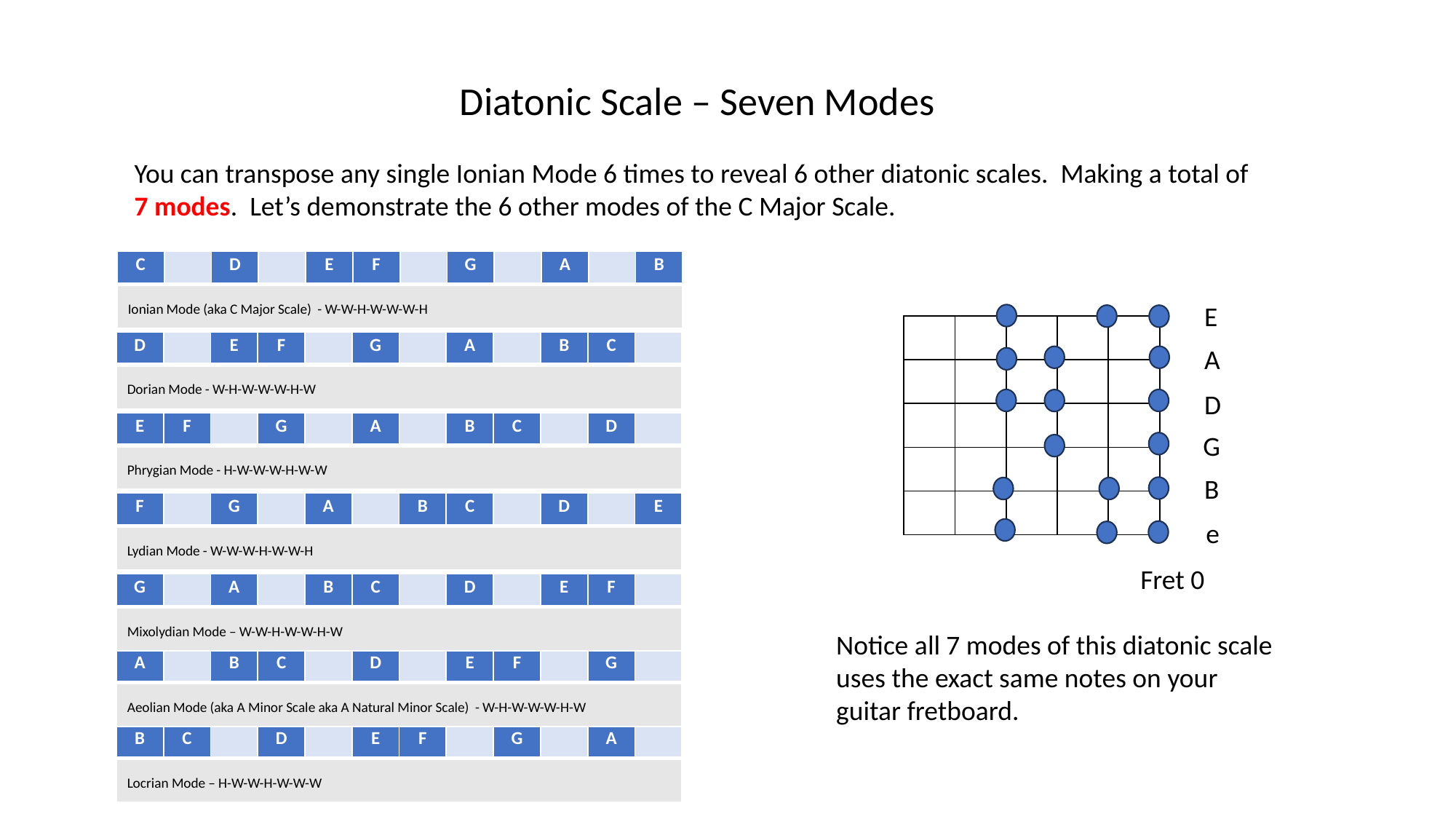

Diatonic Scale – Seven Modes
You can transpose any single Ionian Mode 6 times to reveal 6 other diatonic scales.  Making a total of
7 modes.  Let’s demonstrate the 6 other modes of the C Major Scale.
| C |  | D |  | E | F |  | G |  | A |  | B |
| --- | --- | --- | --- | --- | --- | --- | --- | --- | --- | --- | --- |
| Ionian Mode (aka C Major Scale) - W-W-H-W-W-W-H |  |  |  |  |  |  |  |  |  |  |  |
E

|  |  |  |  |  |
| --- | --- | --- | --- | --- |
|  |  |  |  |  |
|  |  |  |  |  |
|  |  |  |  |  |
|  |  |  |  |  |
| D |  | E | F |  | G |  | A |  | B | C |  |
| --- | --- | --- | --- | --- | --- | --- | --- | --- | --- | --- | --- |
| Dorian Mode - W-H-W-W-W-H-W |  |  |  |  |  |  |  |  |  |  |  |
A

D

| E | F |  | G |  | A |  | B | C |  | D |  |
| --- | --- | --- | --- | --- | --- | --- | --- | --- | --- | --- | --- |
| Phrygian Mode - H-W-W-W-H-W-W |  |  |  |  |  |  |  |  |  |  |  |
G

B

| F |  | G |  | A |  | B | C |  | D |  | E |
| --- | --- | --- | --- | --- | --- | --- | --- | --- | --- | --- | --- |
| Lydian Mode - W-W-W-H-W-W-H |  |  |  |  |  |  |  |  |  |  |  |
e

Fret 0
| G |  | A |  | B | C |  | D |  | E | F |  |
| --- | --- | --- | --- | --- | --- | --- | --- | --- | --- | --- | --- |
| Mixolydian Mode – W-W-H-W-W-H-W |  |  |  |  |  |  |  |  |  |  |  |
Notice all 7 modes of this diatonic scale
uses the exact same notes on your
guitar fretboard.
| A |  | B | C |  | D |  | E | F |  | G |  |
| --- | --- | --- | --- | --- | --- | --- | --- | --- | --- | --- | --- |
| Aeolian Mode (aka A Minor Scale aka A Natural Minor Scale) - W-H-W-W-W-H-W |  |  |  |  |  |  |  |  |  |  |  |
| B | C |  | D |  | E | F |  | G |  | A |  |
| --- | --- | --- | --- | --- | --- | --- | --- | --- | --- | --- | --- |
| Locrian Mode – H-W-W-H-W-W-W |  |  |  |  |  |  |  |  |  |  |  |